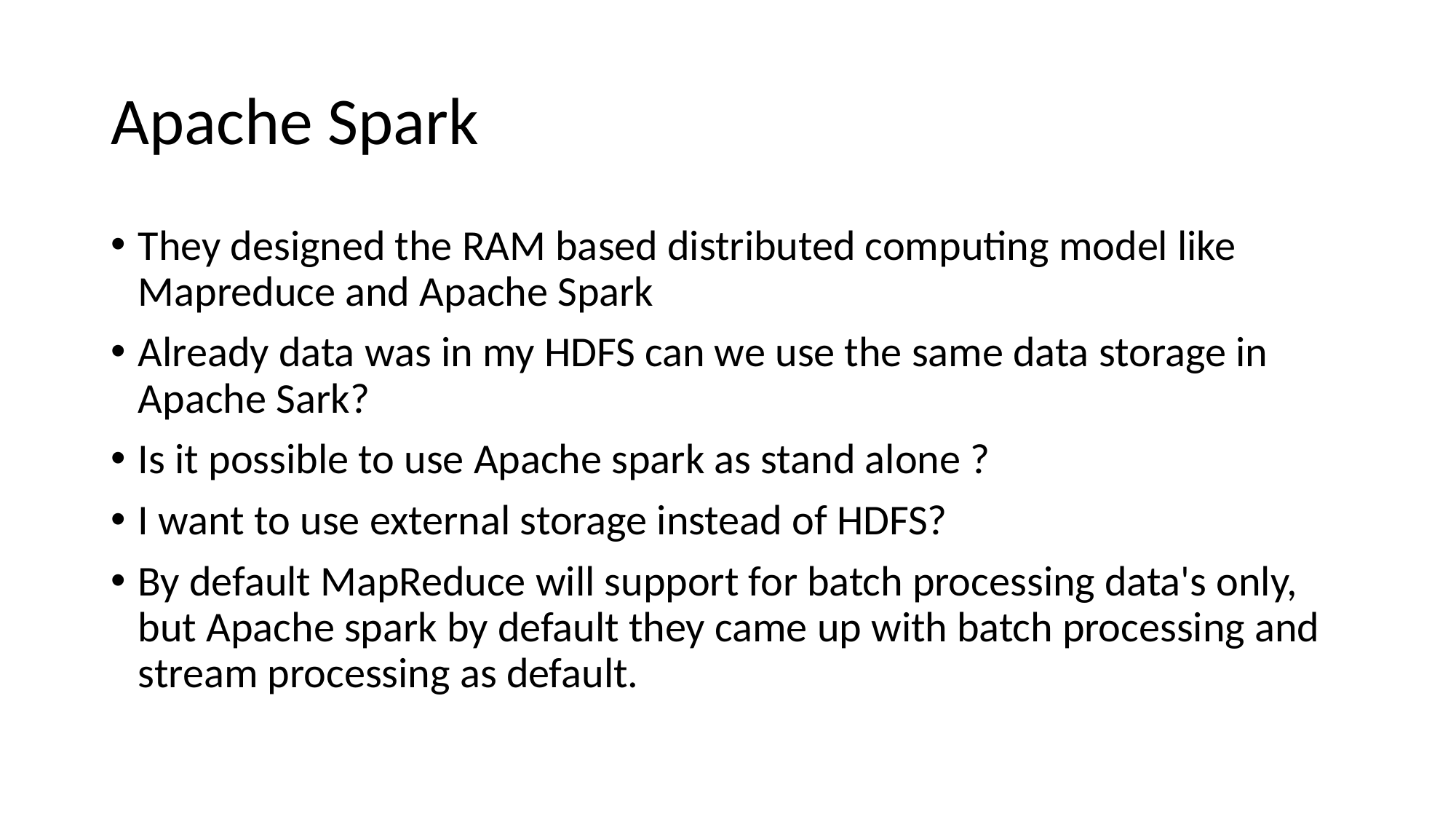

# Apache Spark
They designed the RAM based distributed computing model like Mapreduce and Apache Spark
Already data was in my HDFS can we use the same data storage in Apache Sark?
Is it possible to use Apache spark as stand alone ?
I want to use external storage instead of HDFS?
By default MapReduce will support for batch processing data's only, but Apache spark by default they came up with batch processing and stream processing as default.